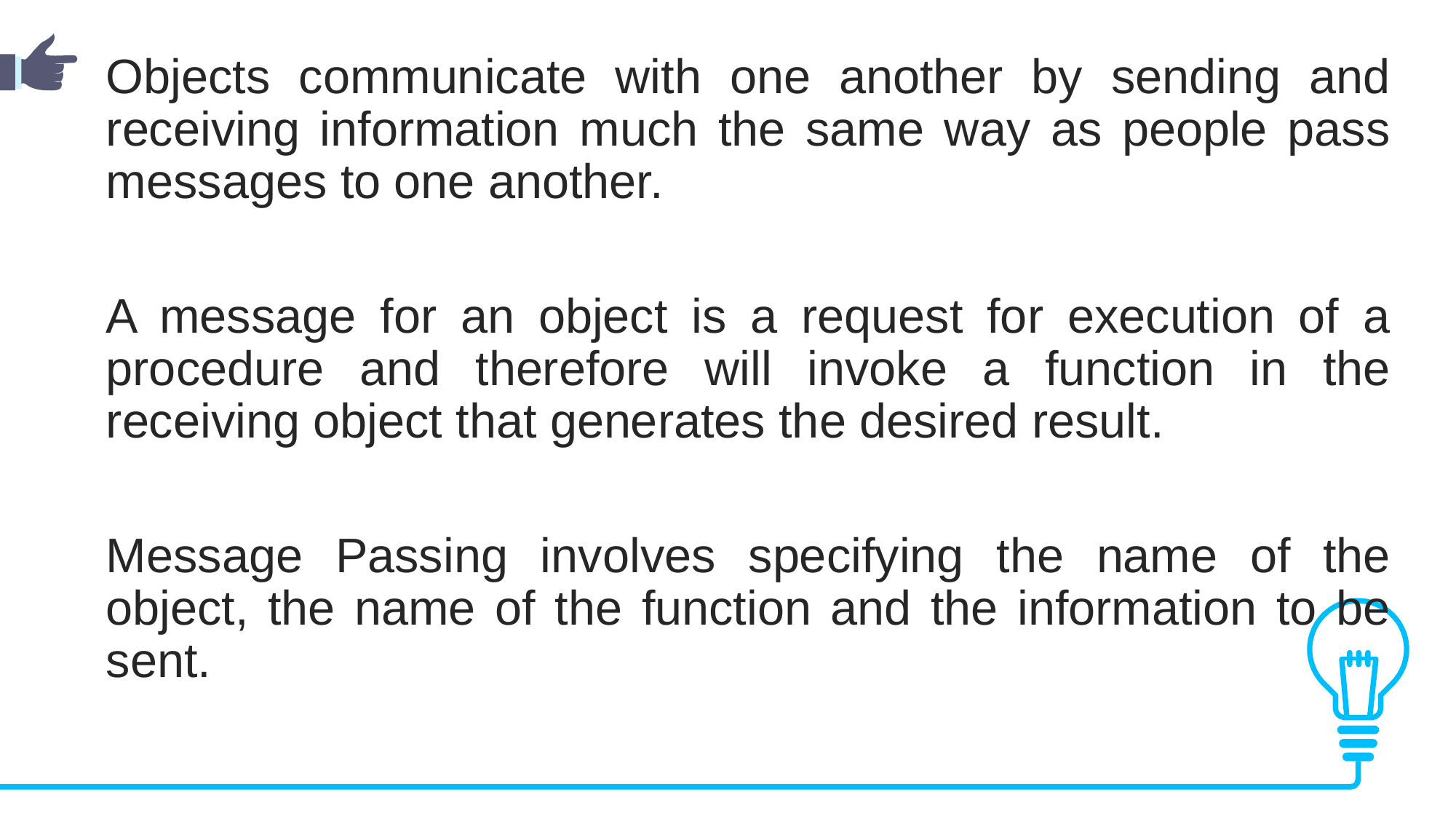

Objects communicate with one another by sending and receiving information much the same way as people pass messages to one another.

A message for an object is a request for execution of a procedure and therefore will invoke a function in the receiving object that generates the desired result.

Message Passing involves specifying the name of the object, the name of the function and the information to be sent.